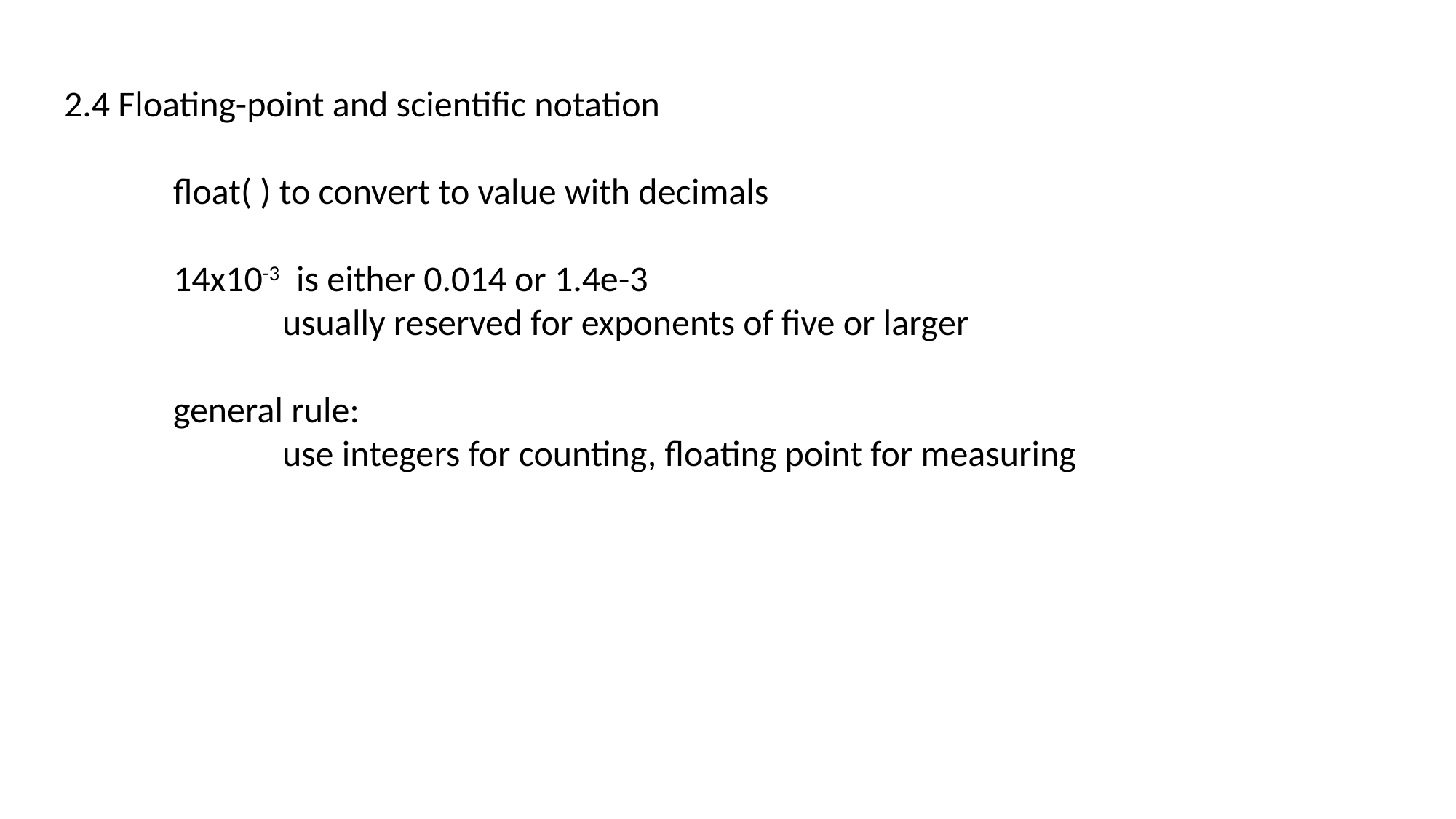

2.4 Floating-point and scientific notation

	float( ) to convert to value with decimals

	14x10-3  is either 0.014 or 1.4e-3
		usually reserved for exponents of five or larger

	general rule:
		use integers for counting, floating point for measuring